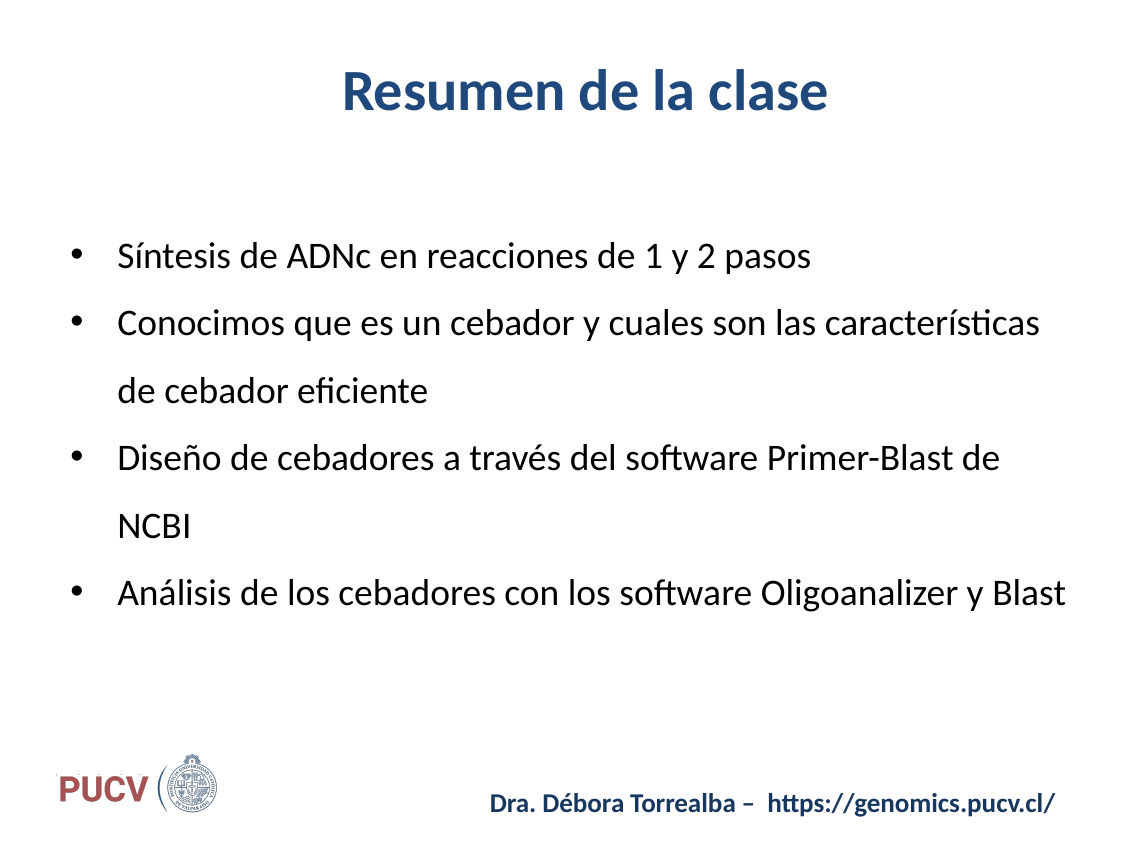

# Resumen de la clase
Síntesis de ADNc en reacciones de 1 y 2 pasos
Conocimos que es un cebador y cuales son las características de cebador eficiente
Diseño de cebadores a través del software Primer-Blast de NCBI
Análisis de los cebadores con los software Oligoanalizer y Blast